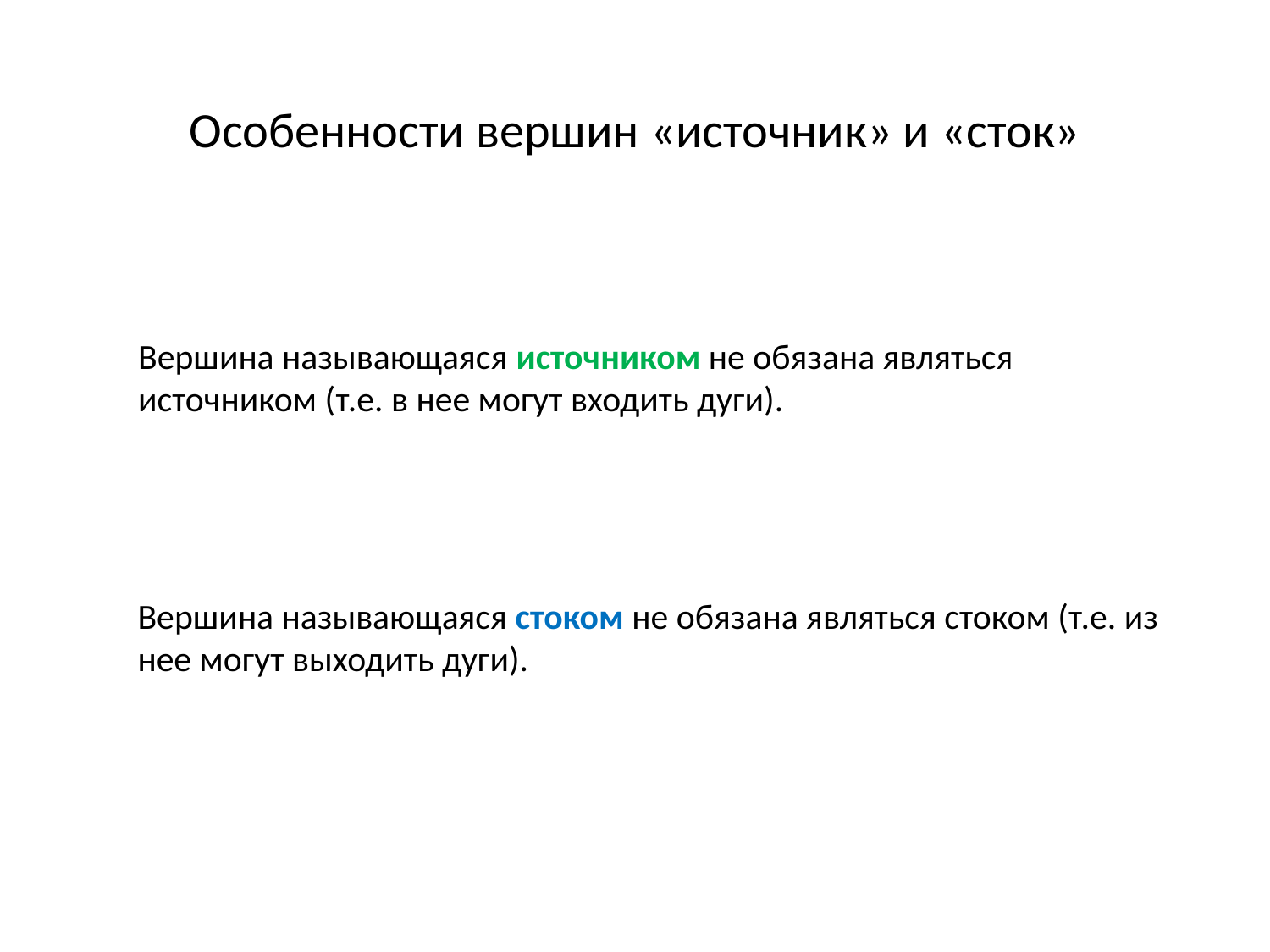

Особенности вершин «источник» и «сток»
Вершина называющаяся источником не обязана являться источником (т.е. в нее могут входить дуги).
Вершина называющаяся стоком не обязана являться стоком (т.е. из нее могут выходить дуги).